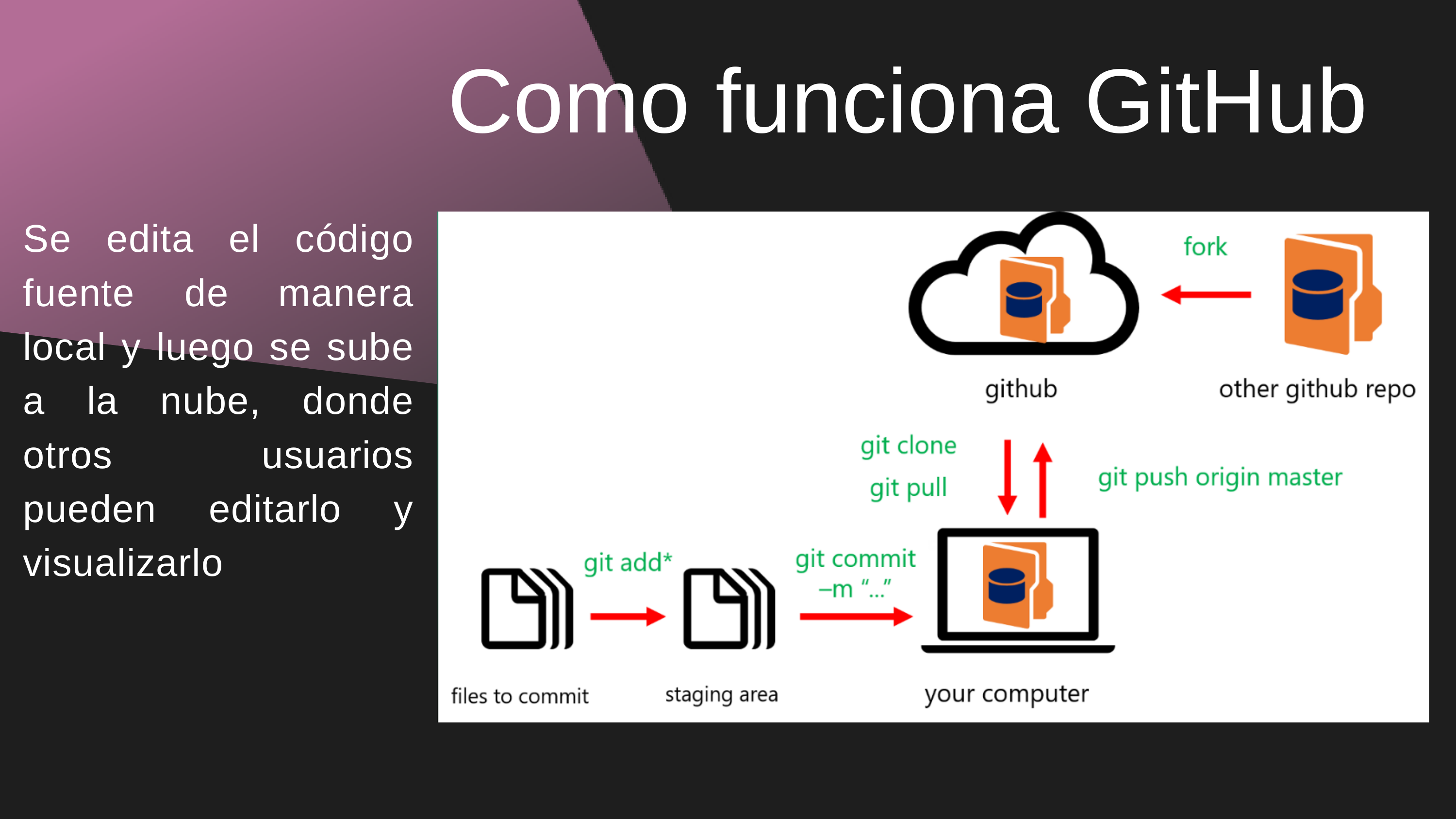

Como funciona GitHub
Se edita el código fuente de manera local y luego se sube a la nube, donde otros usuarios pueden editarlo y visualizarlo